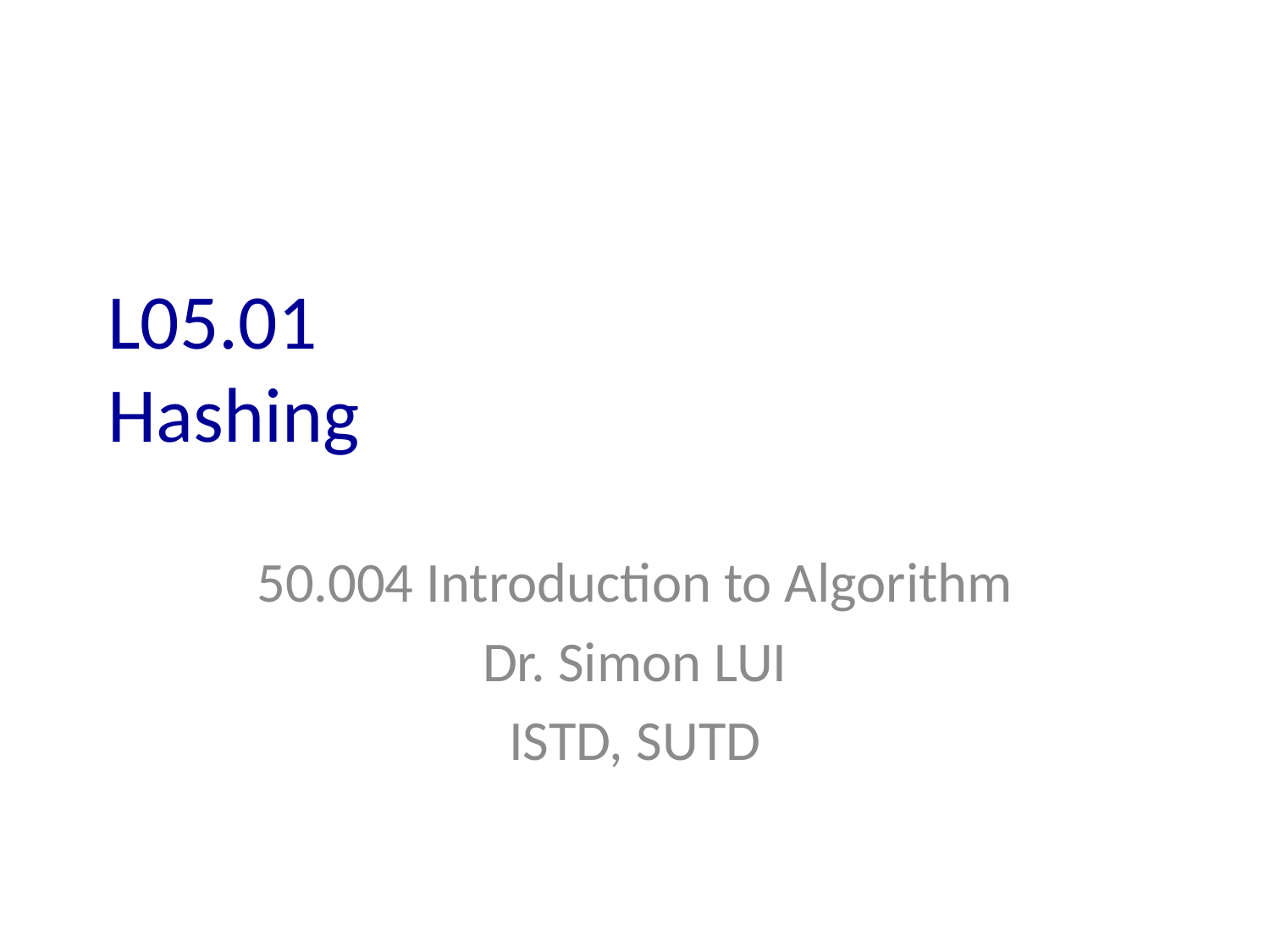

# L05.01 Hashing
50.004 Introduction to Algorithm
Dr. Simon LUI
ISTD, SUTD